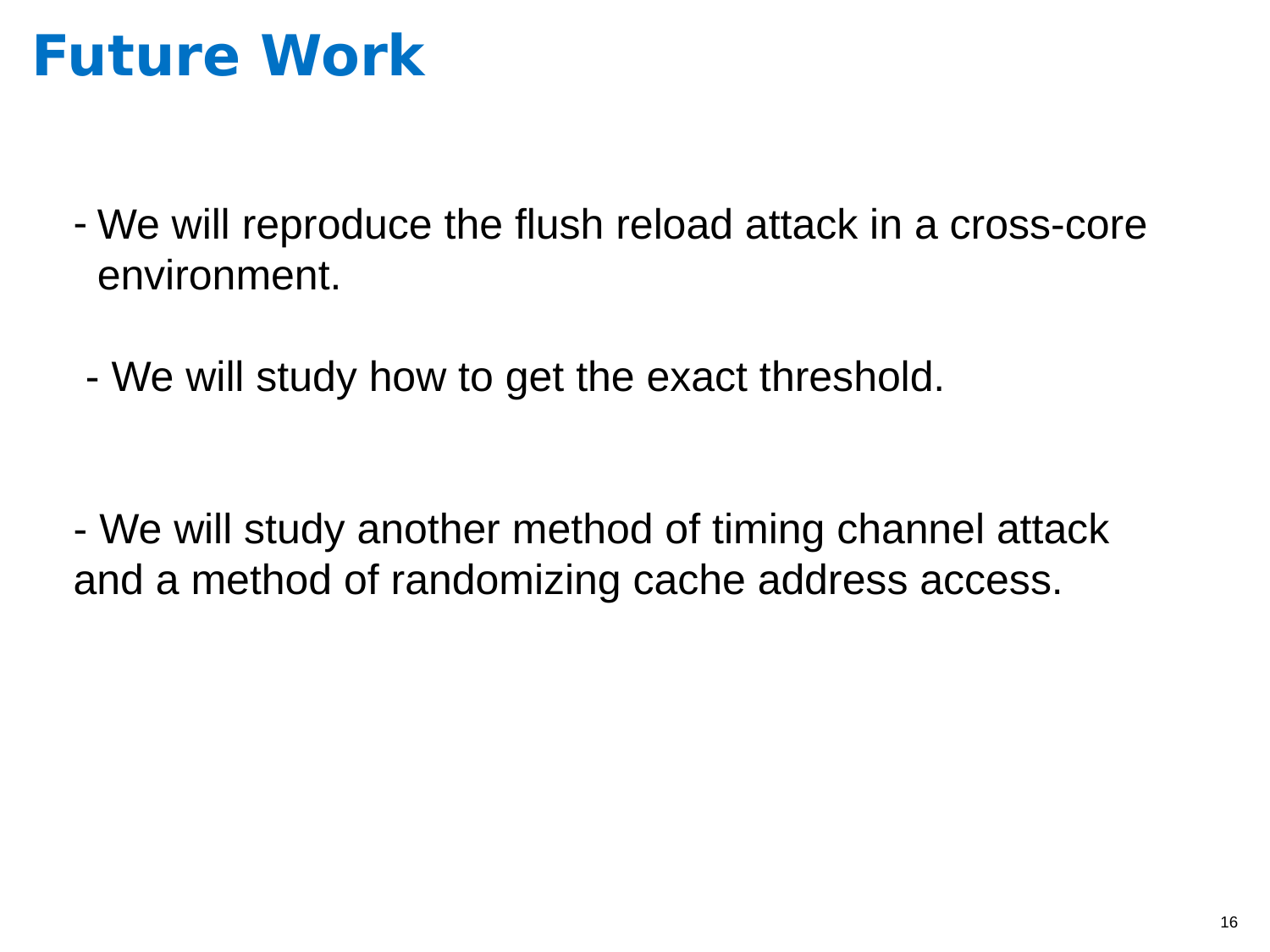

# Future Work
We will reproduce the flush reload attack in a cross-core environment.

 - We will study how to get the exact threshold.

- We will study another method of timing channel attack and a method of randomizing cache address access.

16